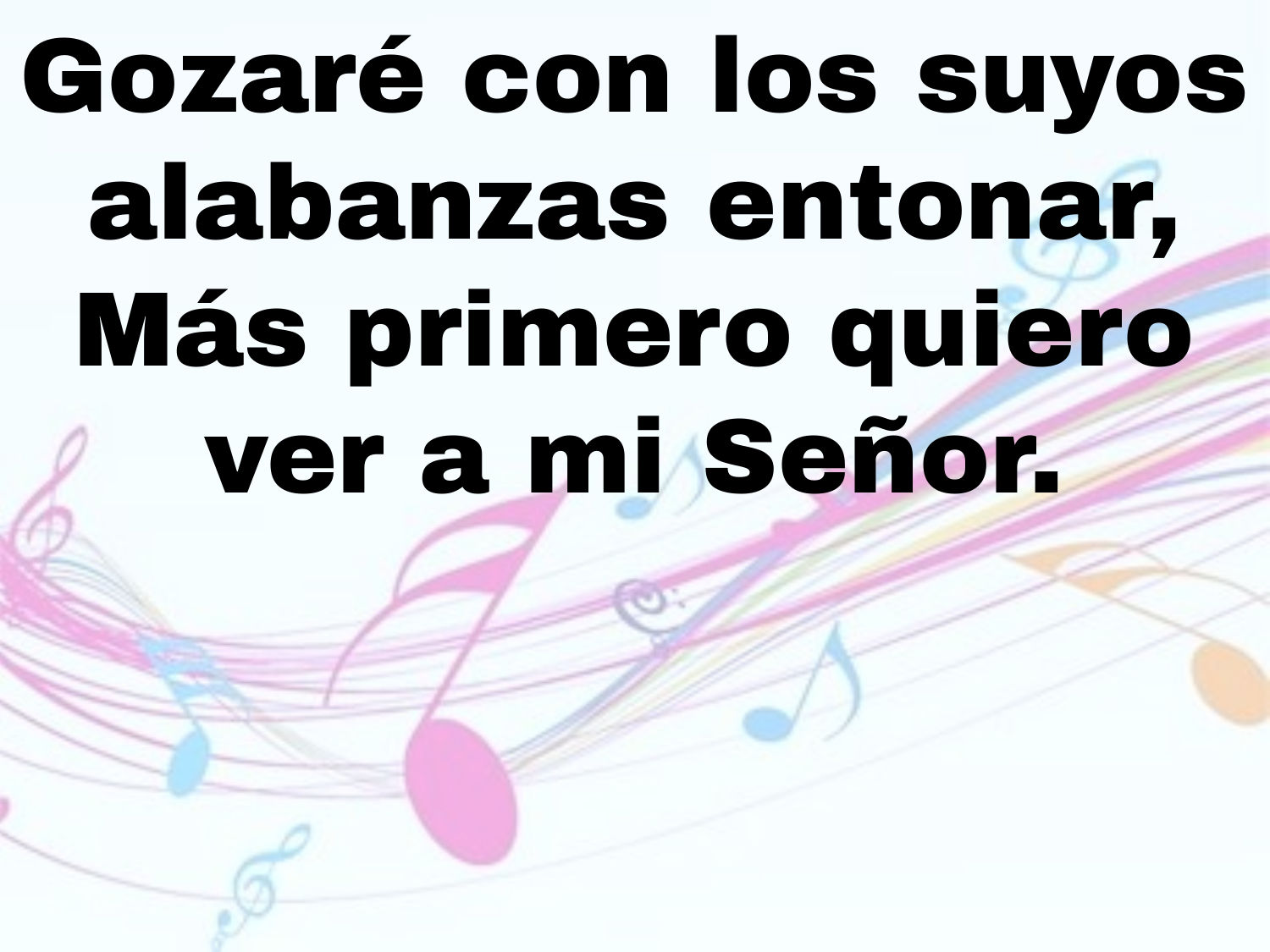

Gozaré con los suyos alabanzas entonar, Más primero quiero ver a mi Señor.